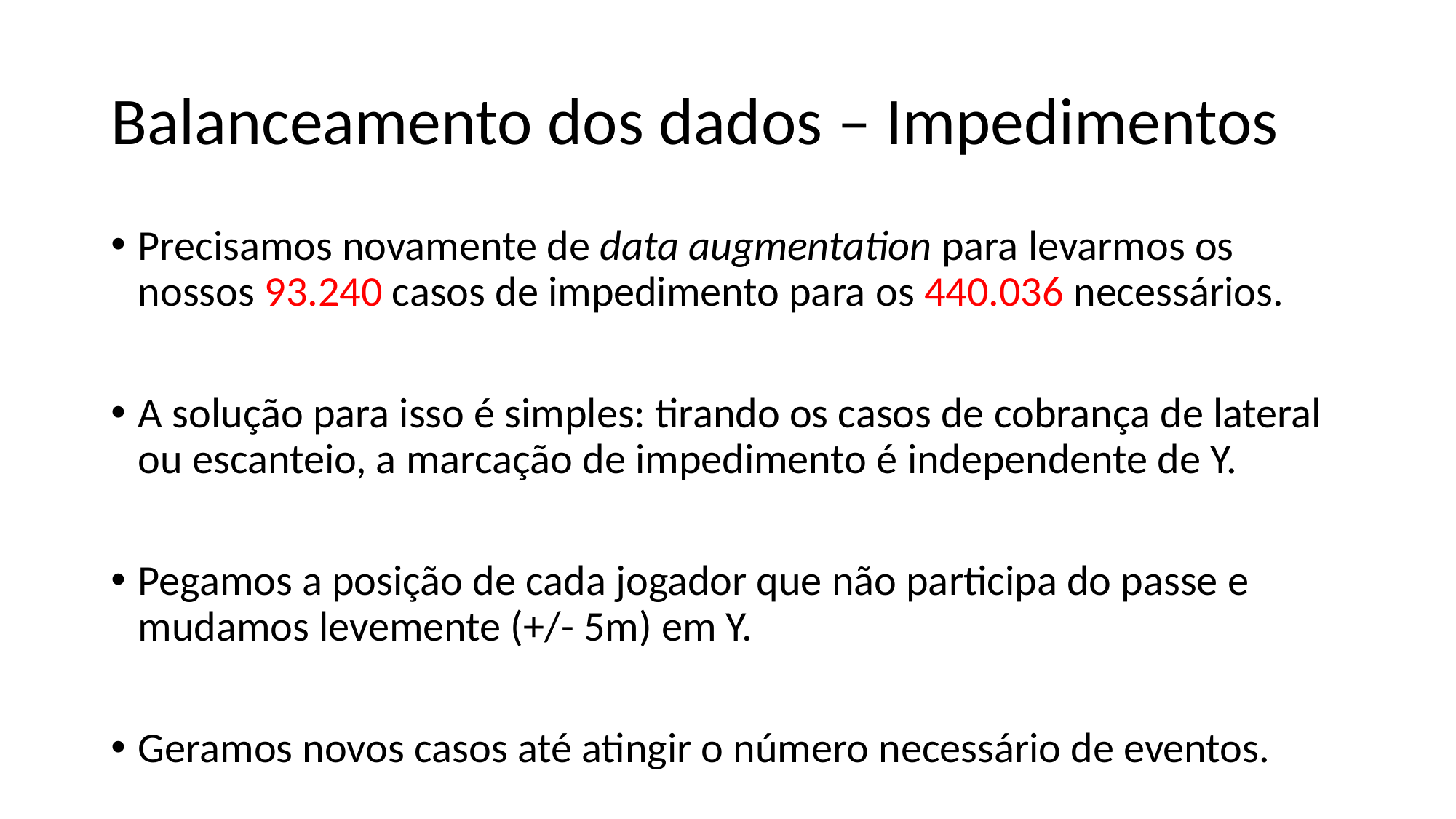

# Balanceamento dos dados – Impedimentos
Precisamos novamente de data augmentation para levarmos os nossos 93.240 casos de impedimento para os 440.036 necessários.

A solução para isso é simples: tirando os casos de cobrança de lateral ou escanteio, a marcação de impedimento é independente de Y.

Pegamos a posição de cada jogador que não participa do passe e mudamos levemente (+/- 5m) em Y.

Geramos novos casos até atingir o número necessário de eventos.